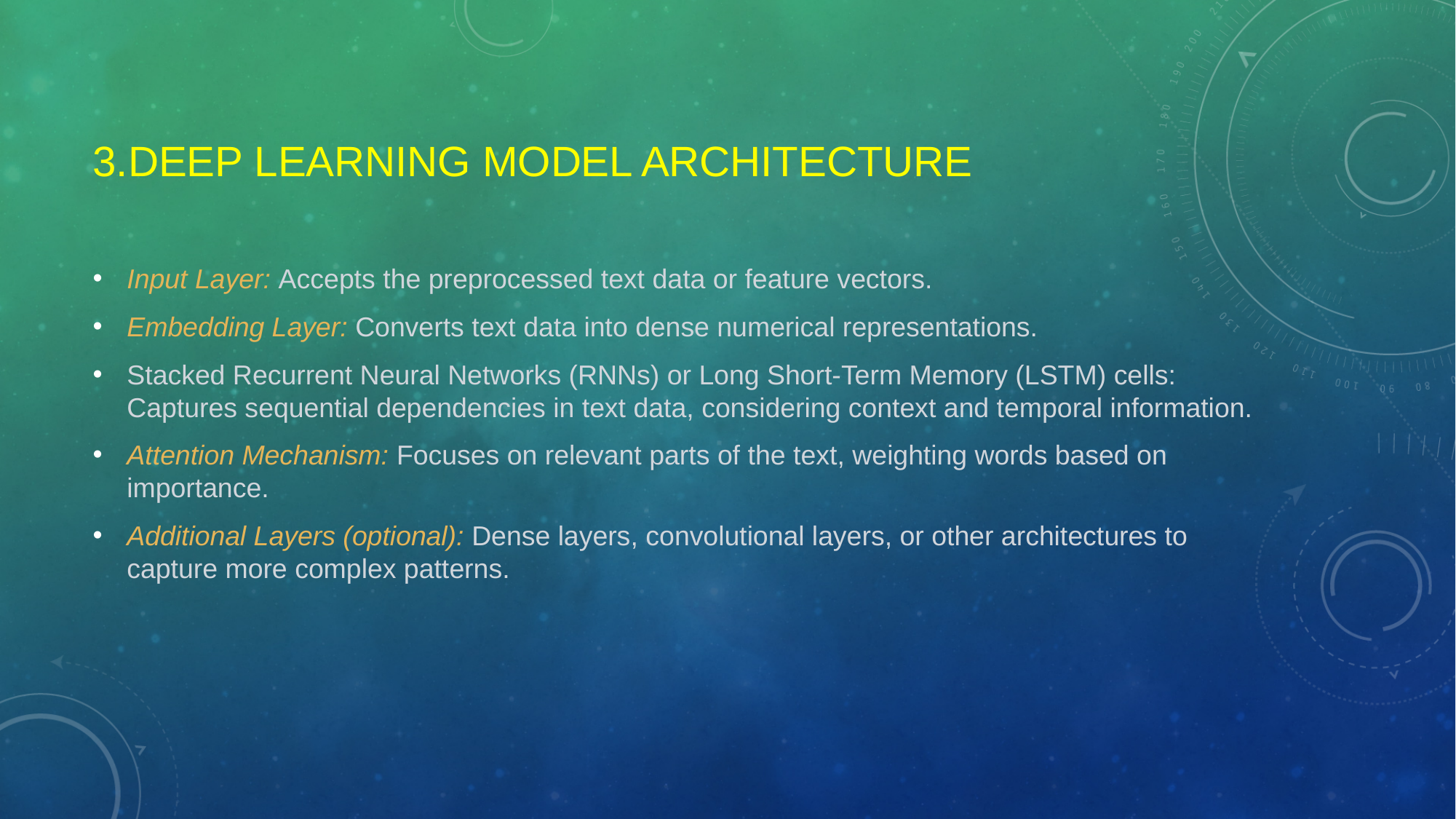

# 3.Deep learning model architecture
Input Layer: Accepts the preprocessed text data or feature vectors.
Embedding Layer: Converts text data into dense numerical representations.
Stacked Recurrent Neural Networks (RNNs) or Long Short-Term Memory (LSTM) cells: Captures sequential dependencies in text data, considering context and temporal information.
Attention Mechanism: Focuses on relevant parts of the text, weighting words based on importance.
Additional Layers (optional): Dense layers, convolutional layers, or other architectures to capture more complex patterns.